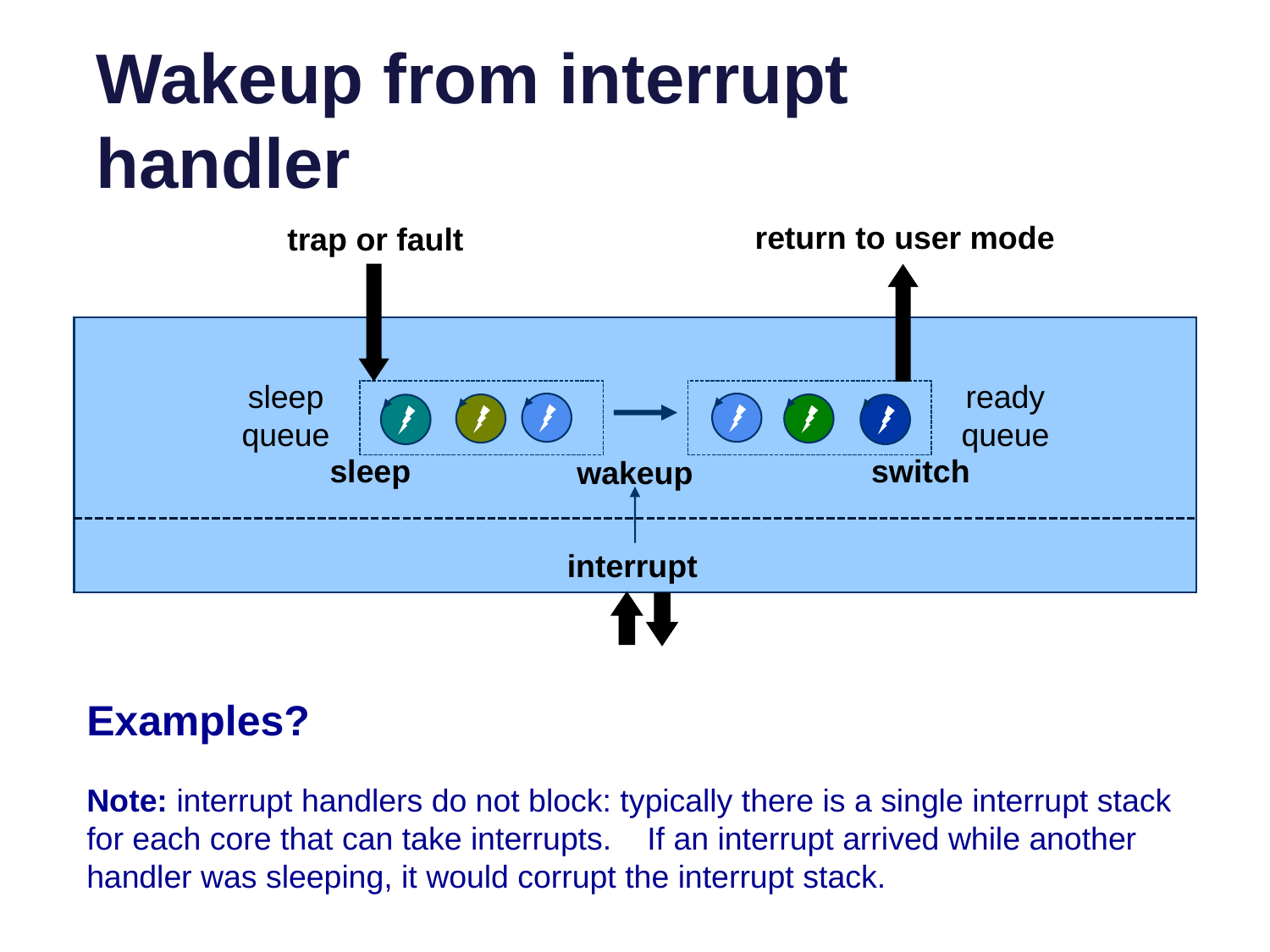

# Wakeup from interrupt handler
return to user mode
trap or fault

sleep queue
ready queue

sleep
switch
wakeup

interrupt

Examples?
Note: interrupt handlers do not block: typically there is a single interrupt stack for each core that can take interrupts.    If an interrupt arrived while another handler was sleeping, it would corrupt the interrupt stack.